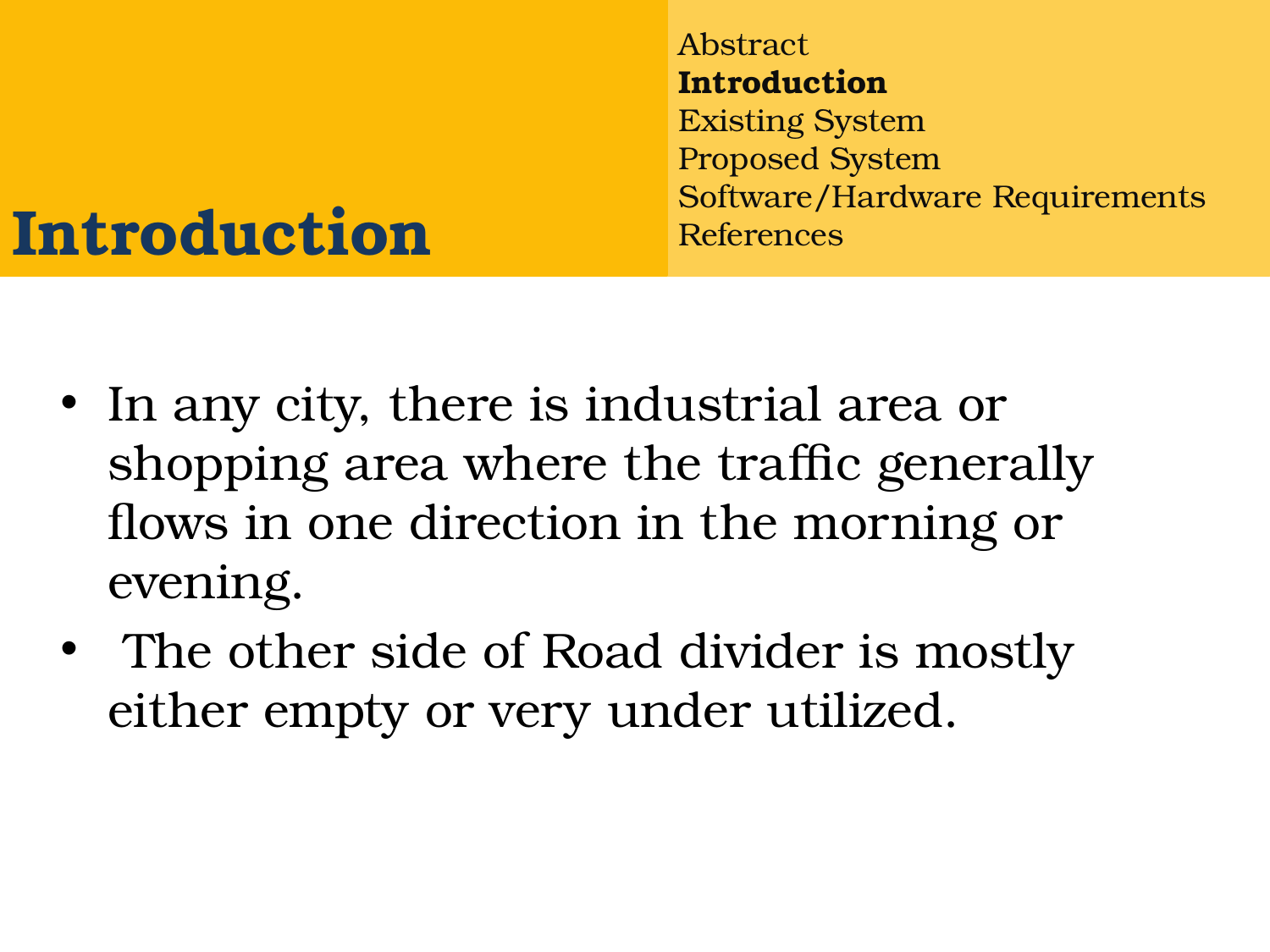

Abstract
Introduction
Existing System
Proposed System
Software/Hardware Requirements
References
Introduction

In any city, there is industrial area or shopping area where the traffic generally flows in one direction in the morning or evening.
 The other side of Road divider is mostly either empty or very under utilized.